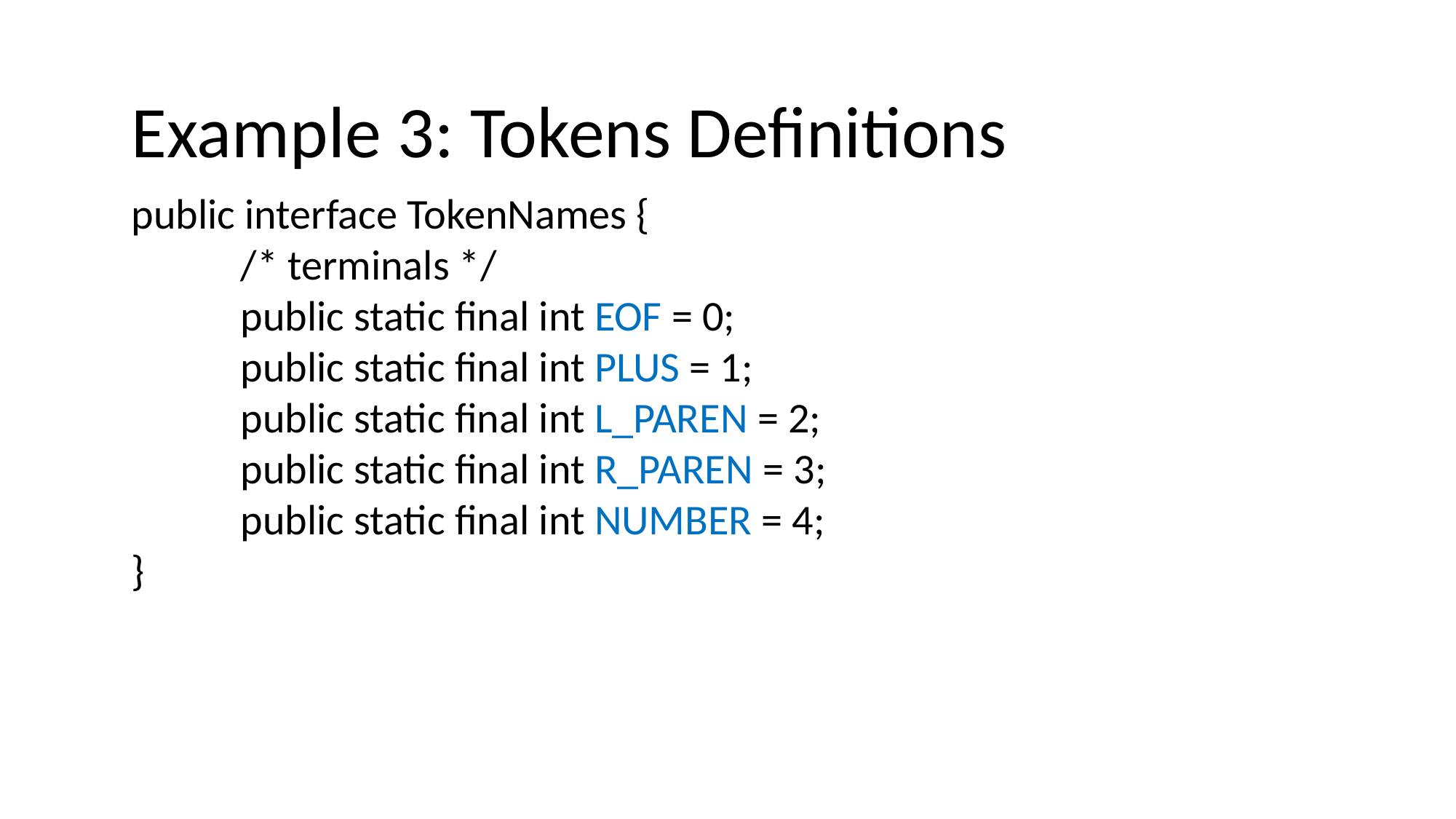

Example 3: Tokens Definitions
public interface TokenNames {
	/* terminals */
	public static final int EOF = 0;
	public static final int PLUS = 1;
	public static final int L_PAREN = 2;
	public static final int R_PAREN = 3;
	public static final int NUMBER = 4;
}